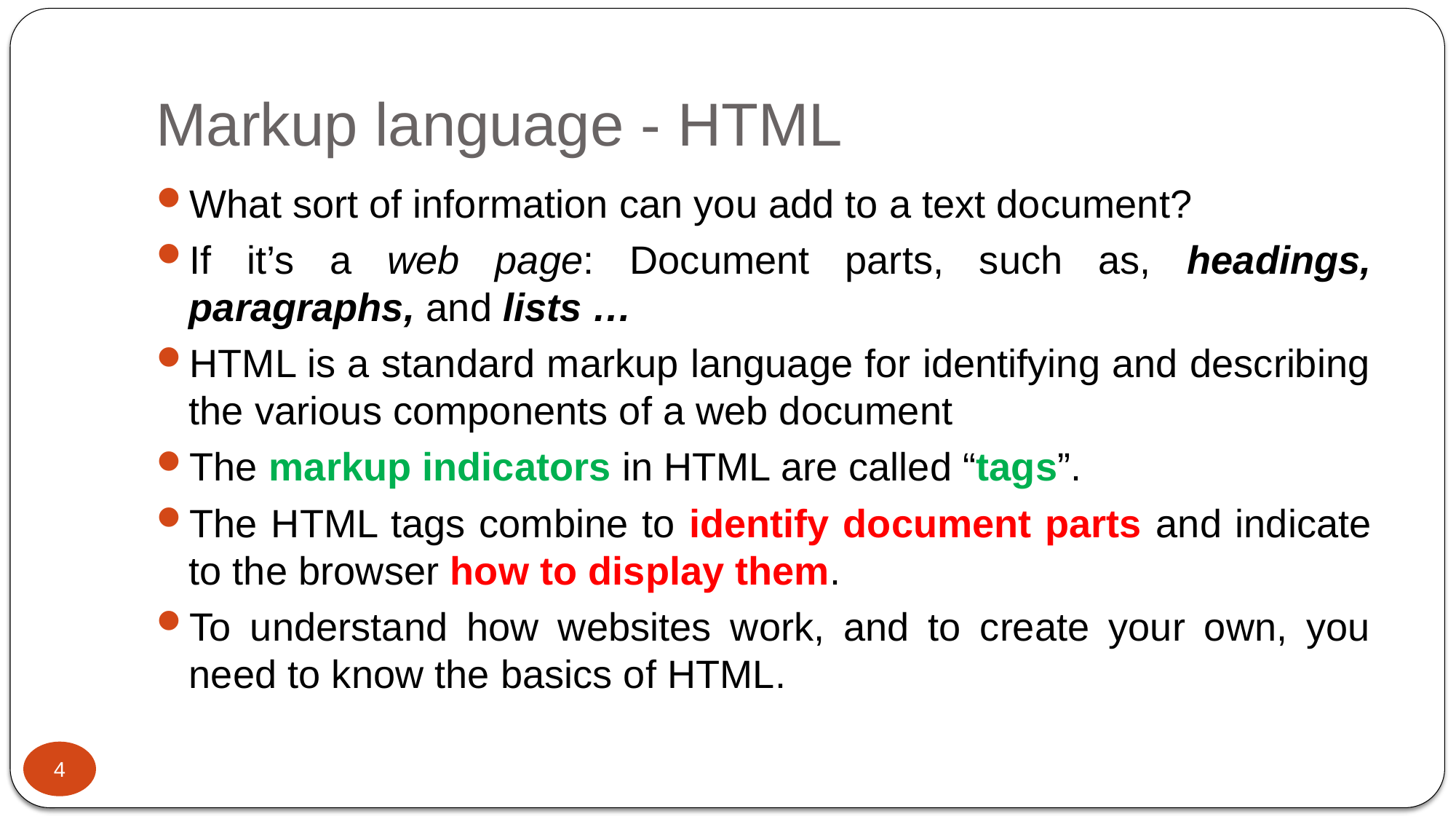

# Markup language - HTML
What sort of information can you add to a text document?
If it’s a web page: Document parts, such as, headings, paragraphs, and lists …
HTML is a standard markup language for identifying and describing the various components of a web document
The markup indicators in HTML are called “tags”.
The HTML tags combine to identify document parts and indicate to the browser how to display them.
To understand how websites work, and to create your own, you need to know the basics of HTML.

4